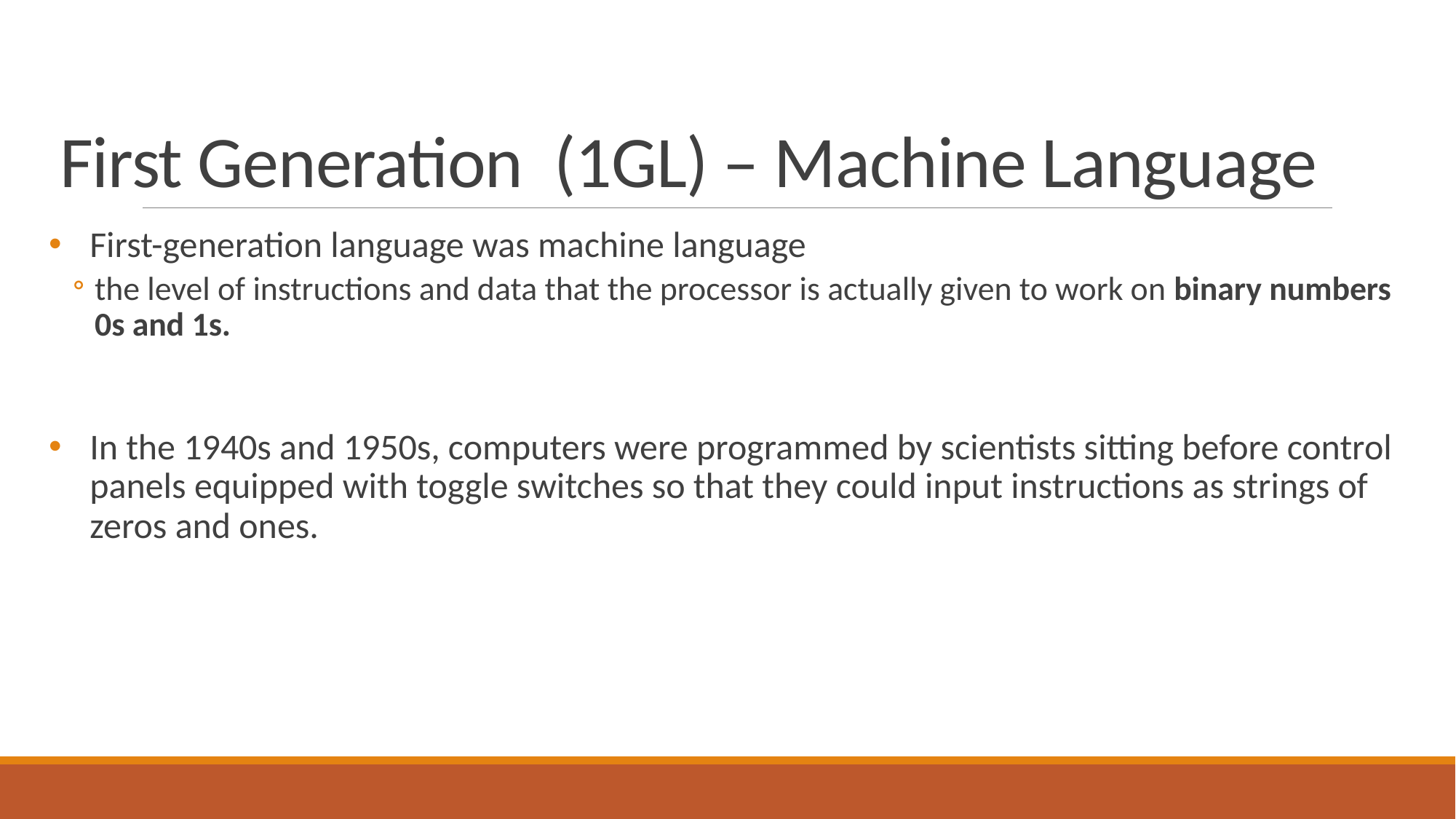

# First Generation  (1GL) – Machine Language
First-generation language was machine language
the level of instructions and data that the processor is actually given to work on binary numbers 0s and 1s.

In the 1940s and 1950s, computers were programmed by scientists sitting before control panels equipped with toggle switches so that they could input instructions as strings of zeros and ones.